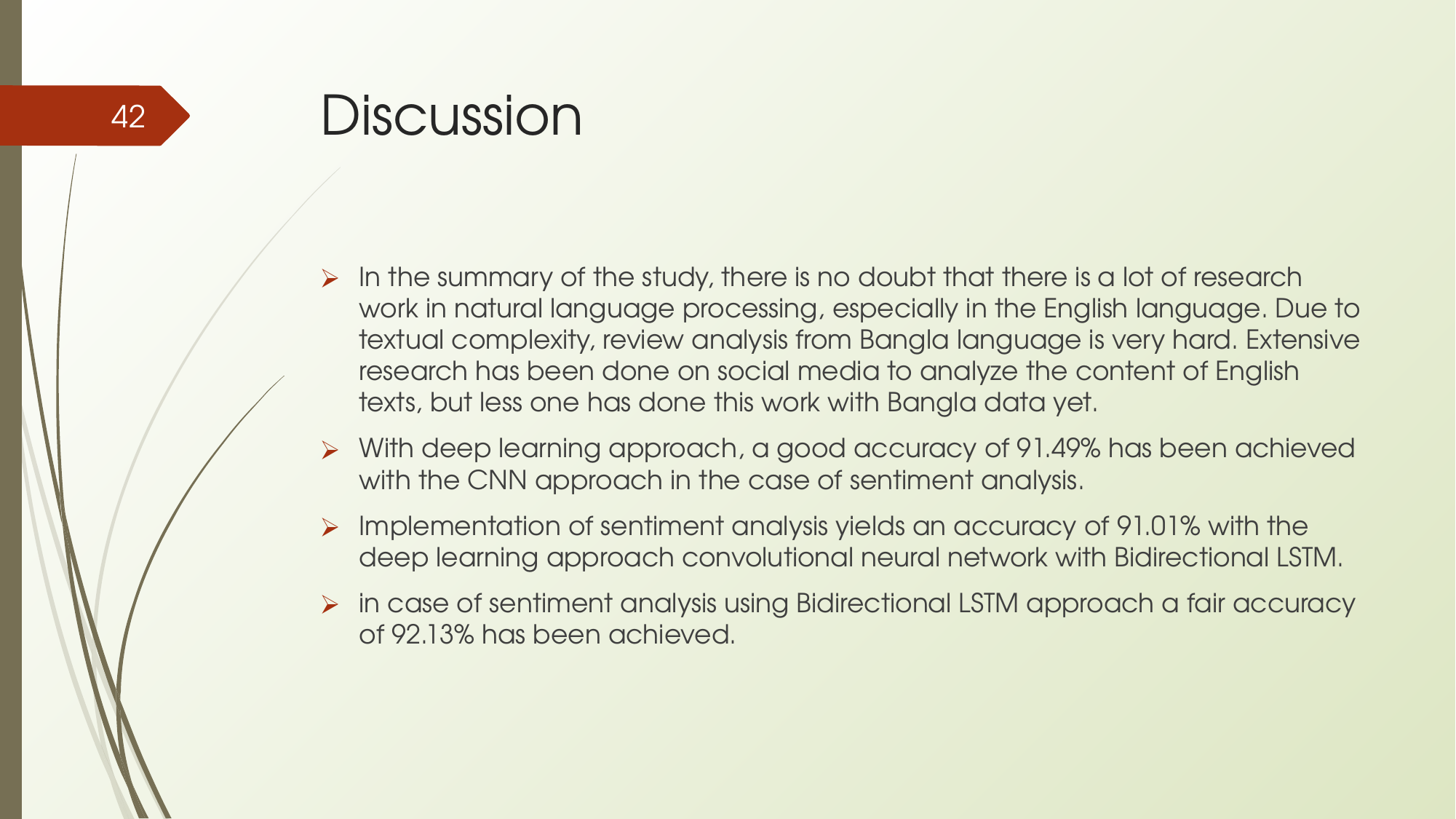

# Discussion
42
In the summary of the study, there is no doubt that there is a lot of research work in natural language processing, especially in the English language. Due to textual complexity, review analysis from Bangla language is very hard. Extensive research has been done on social media to analyze the content of English texts, but less one has done this work with Bangla data yet.
With deep learning approach, a good accuracy of 91.49% has been achieved with the CNN approach in the case of sentiment analysis.
Implementation of sentiment analysis yields an accuracy of 91.01% with the deep learning approach convolutional neural network with Bidirectional LSTM.
in case of sentiment analysis using Bidirectional LSTM approach a fair accuracy of 92.13% has been achieved.